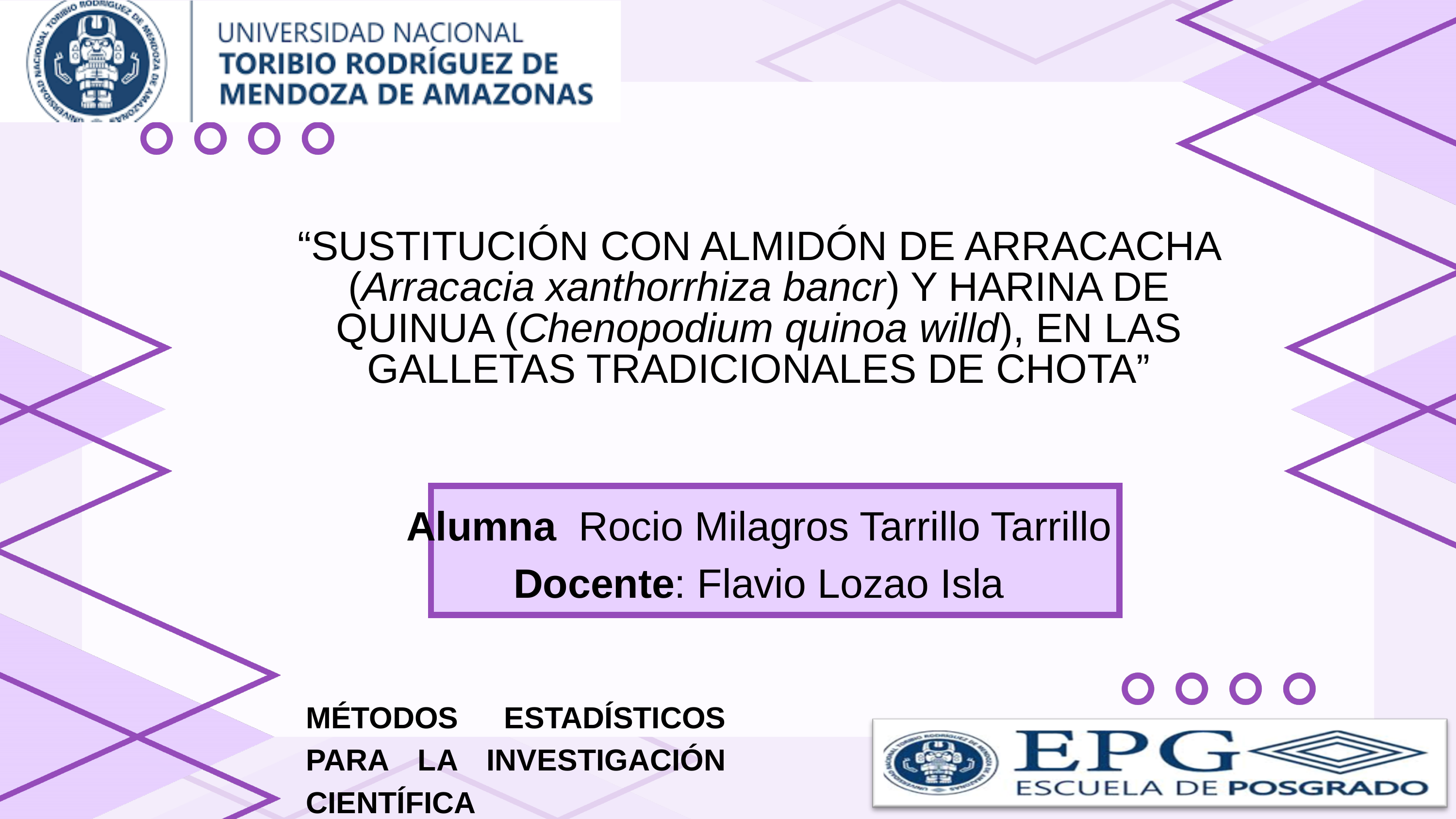

“SUSTITUCIÓN CON ALMIDÓN DE ARRACACHA (Arracacia xanthorrhiza bancr) Y HARINA DE QUINUA (Chenopodium quinoa willd), EN LAS GALLETAS TRADICIONALES DE CHOTA”

Alumna  Rocio Milagros Tarrillo Tarrillo
Docente: Flavio Lozao Isla

MÉTODOS ESTADÍSTICOS PARA LA INVESTIGACIÓN CIENTÍFICA